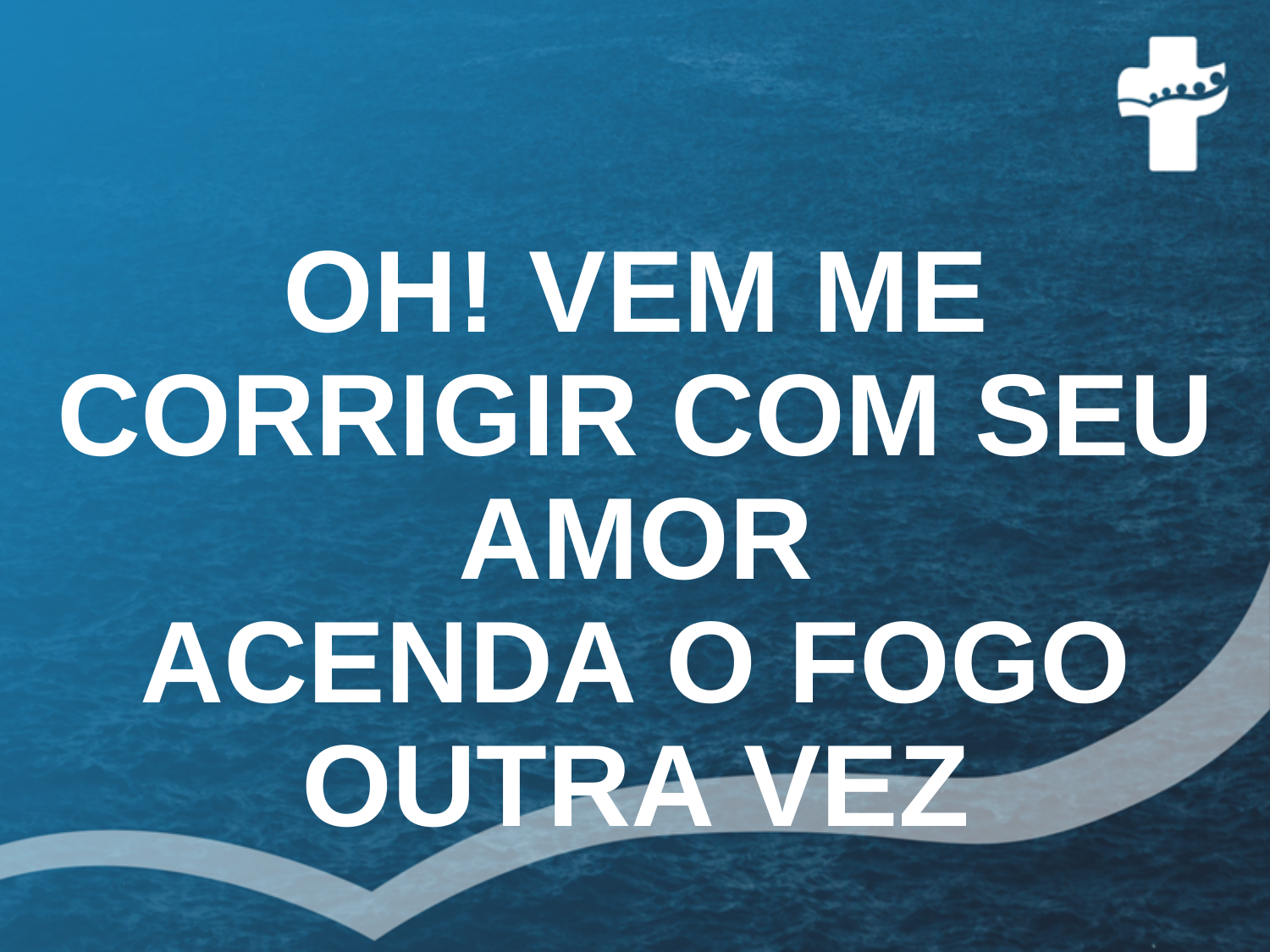

OH! VEM ME CORRIGIR COM SEU AMOR
ACENDA O FOGO OUTRA VEZ